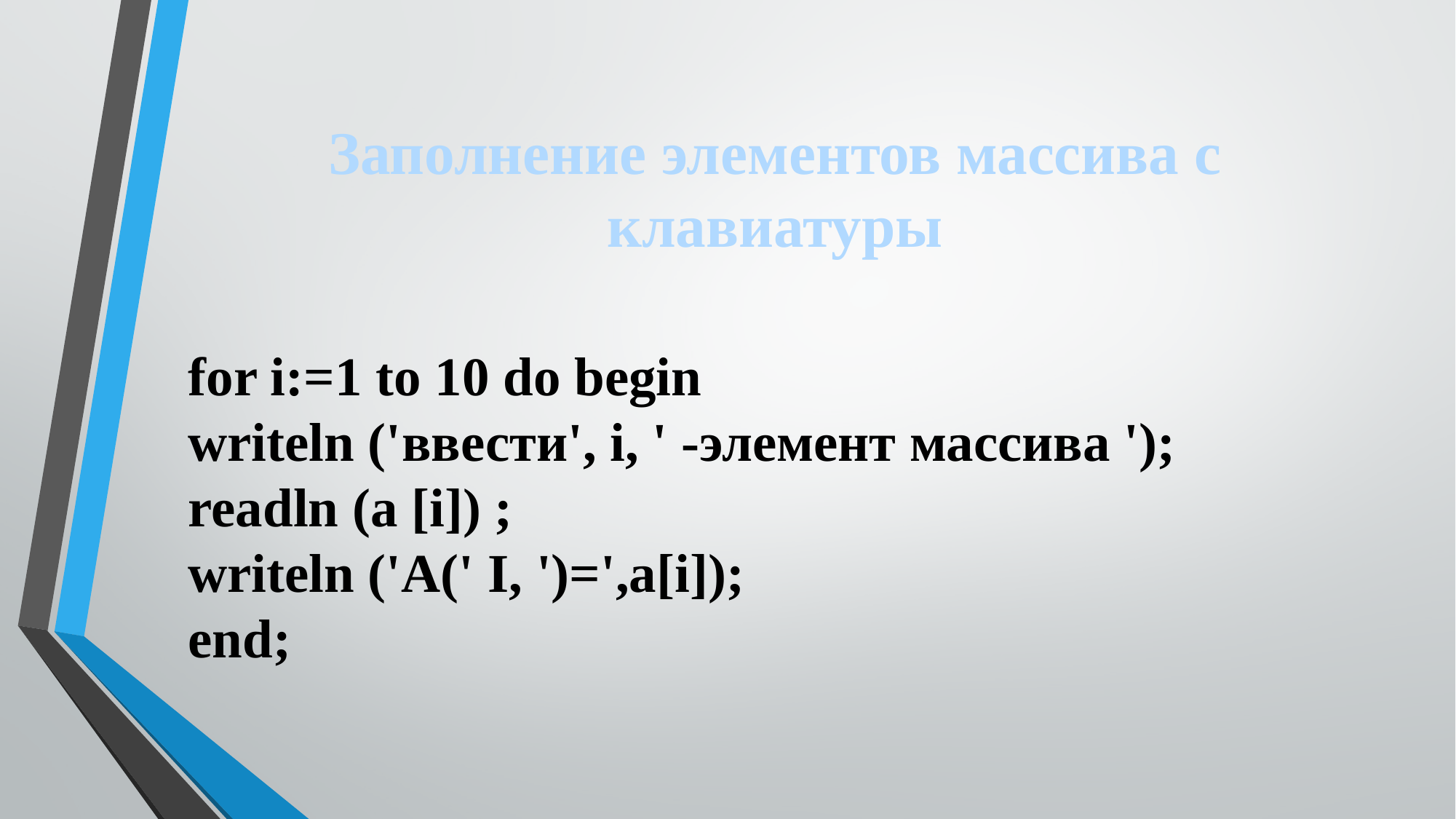

# Заполнение элементов массива с клавиатуры
for i:=1 to 10 do begin
writeln ('ввести', i, ' -элемент массива ');
readln (a [i]) ;
writeln ('A(' I, ')=',a[i]);
end;